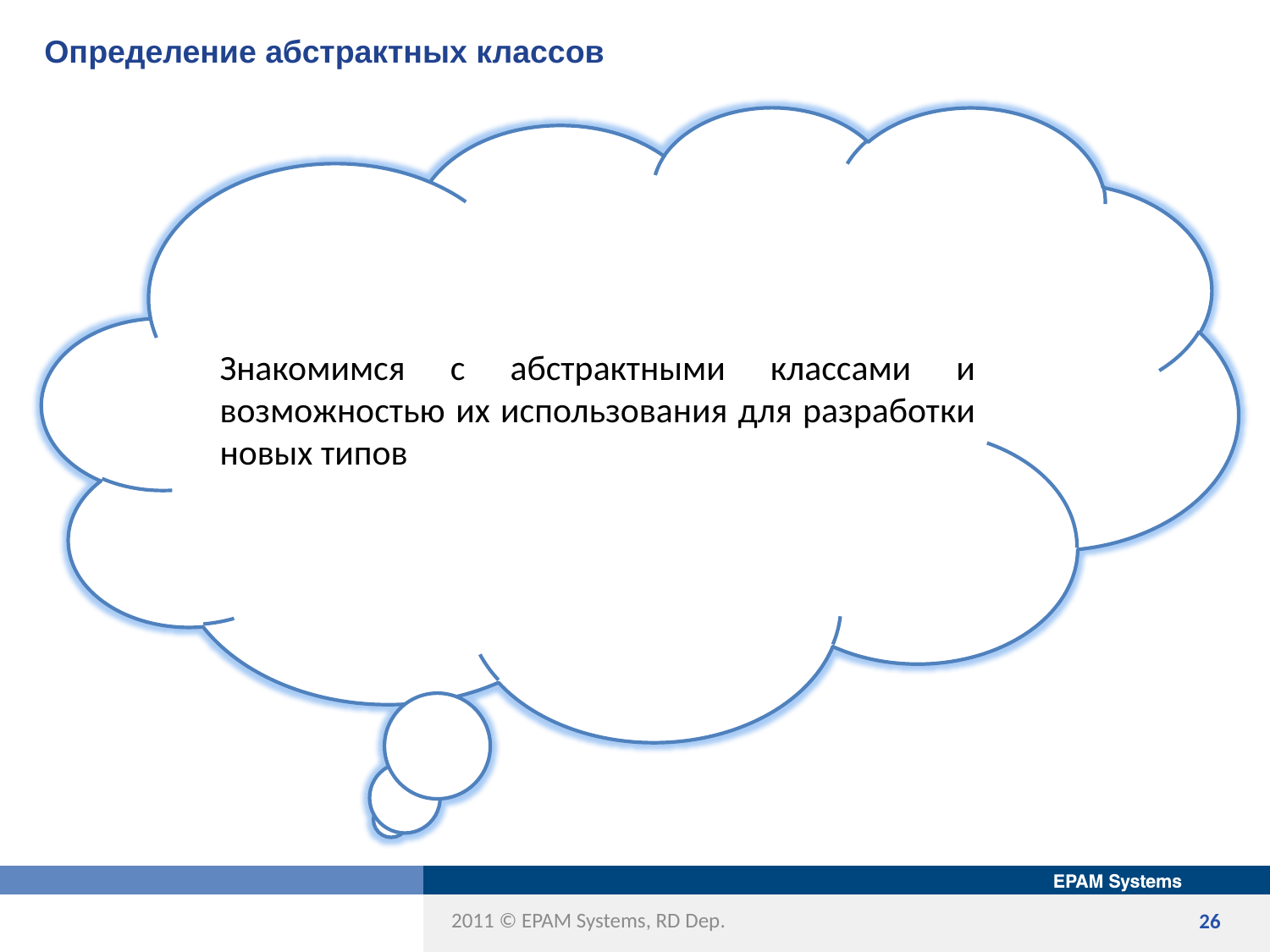

# Определение абстрактных классов

Знакомимся с абстрактными классами и возможностью их использования для разработки новых типов